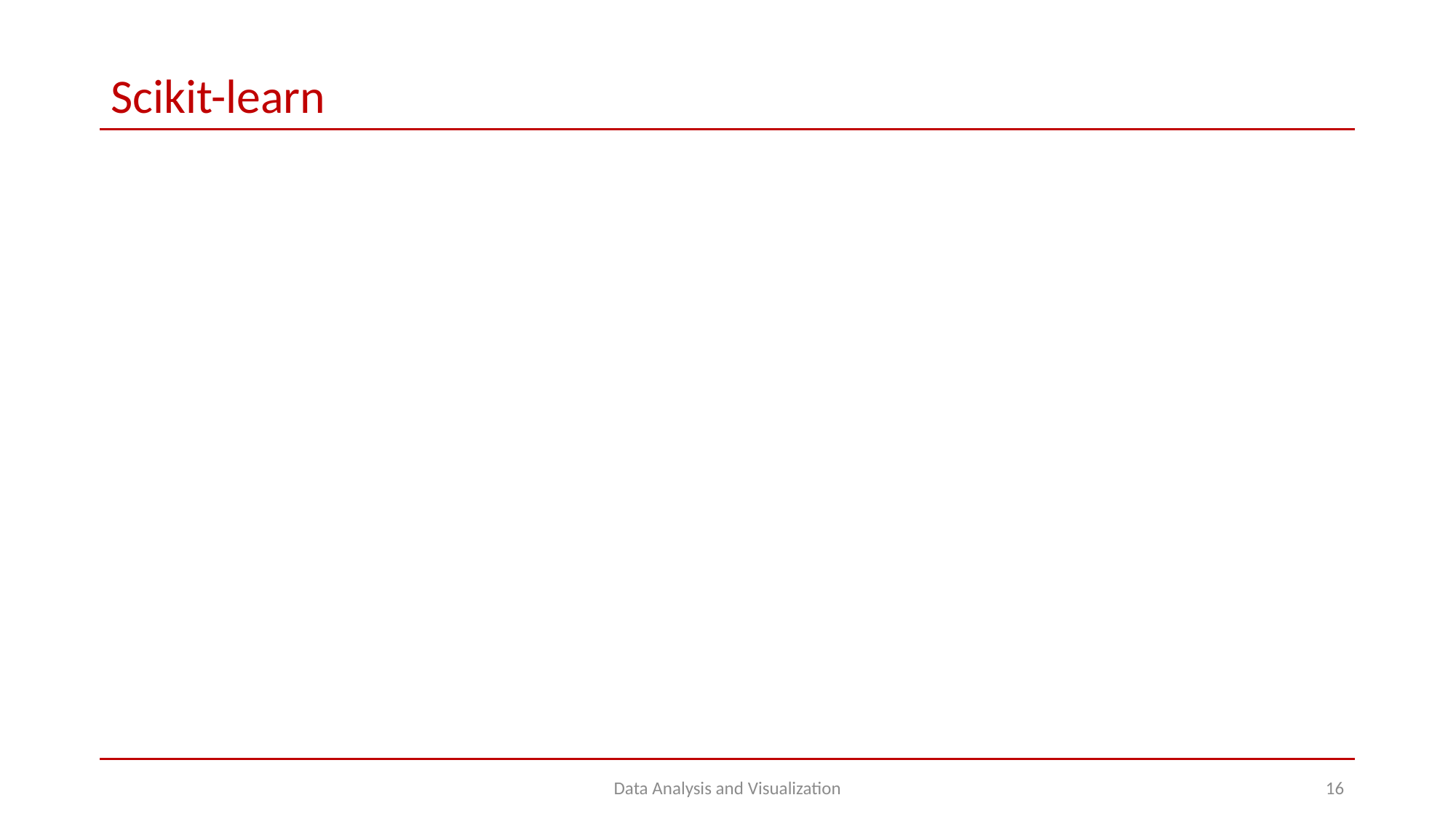

# Scikit-learn

Data Analysis and Visualization
16